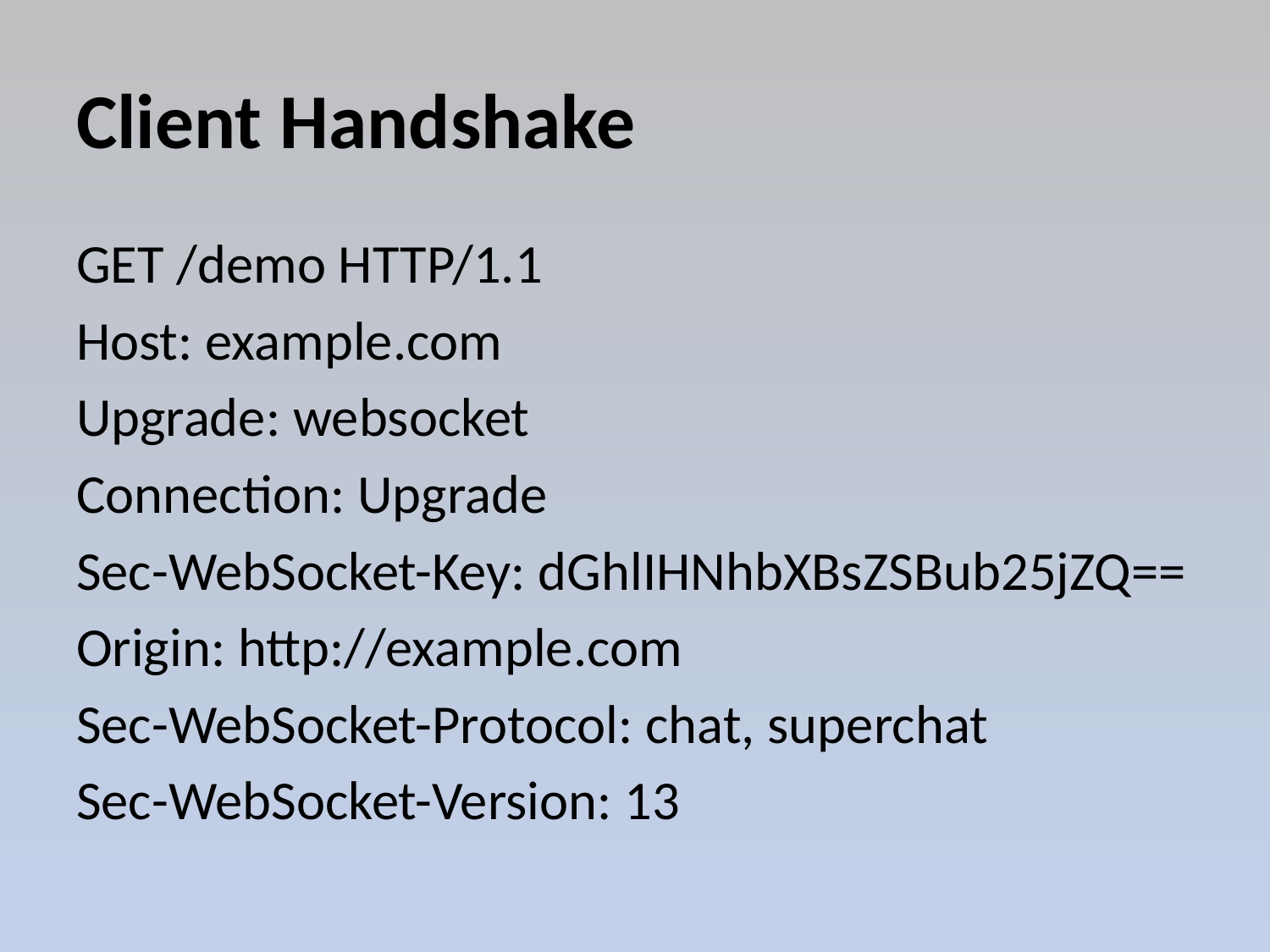

# Client Handshake
GET /demo HTTP/1.1
Host: example.com
Upgrade: websocket
Connection: Upgrade
Sec-WebSocket-Key: dGhlIHNhbXBsZSBub25jZQ==
Origin: http://example.com
Sec-WebSocket-Protocol: chat, superchat
Sec-WebSocket-Version: 13